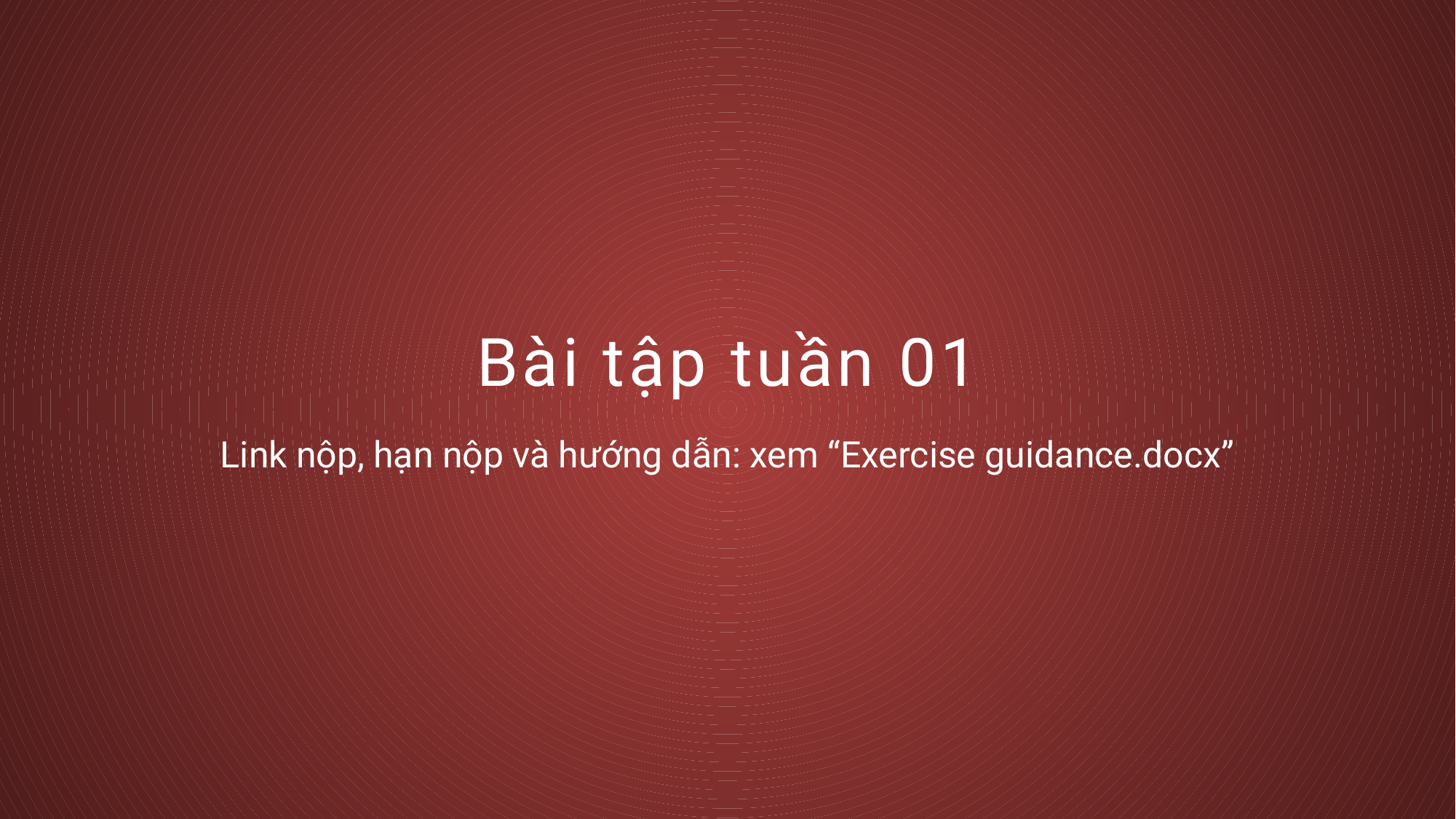

Bài tập tuần 01
Link nộp, hạn nộp và hướng dẫn: xem “Exercise guidance.docx”